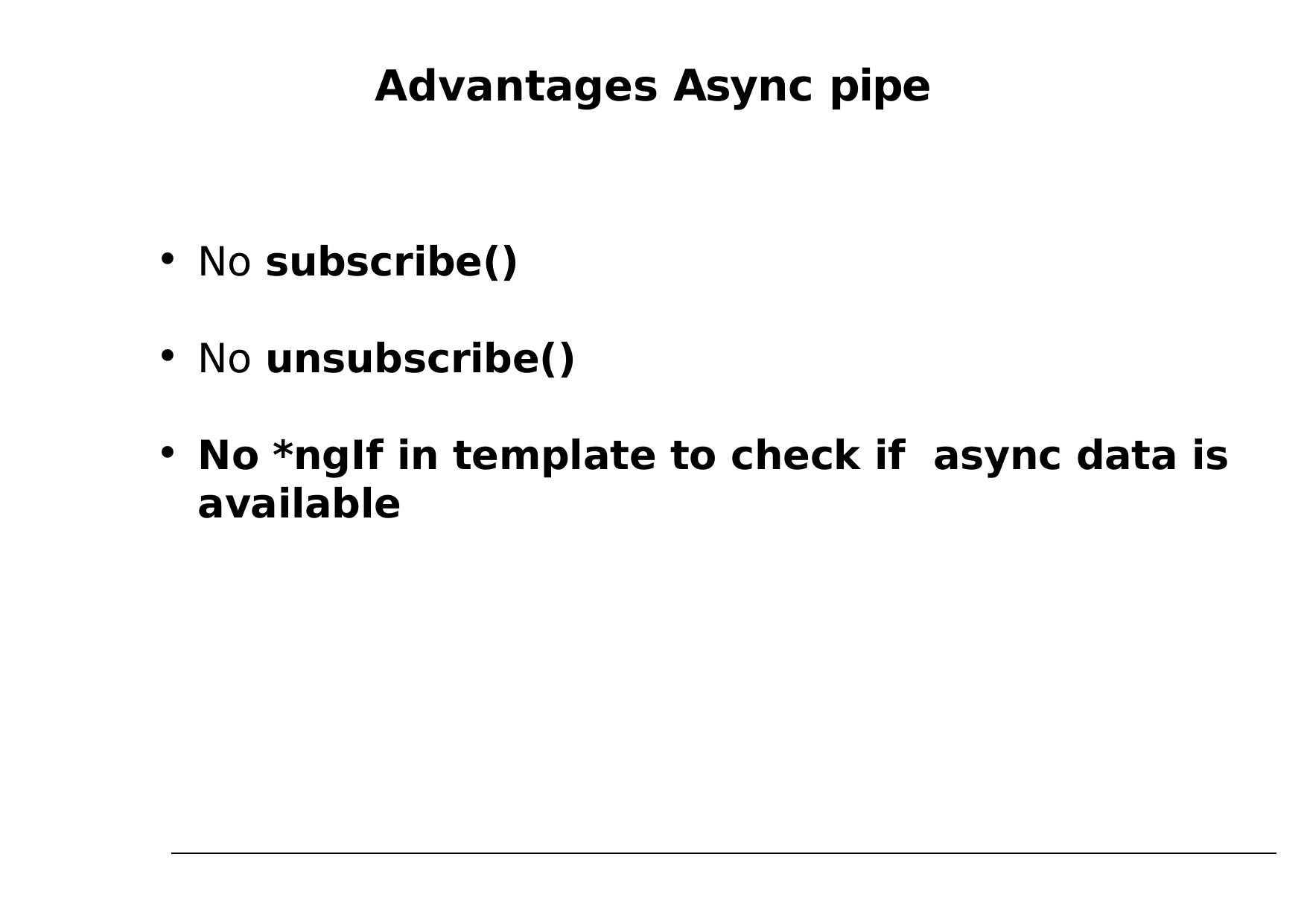

# Advantages Async pipe

No subscribe()

No unsubscribe()

No *ngIf in template to check if  async data is available